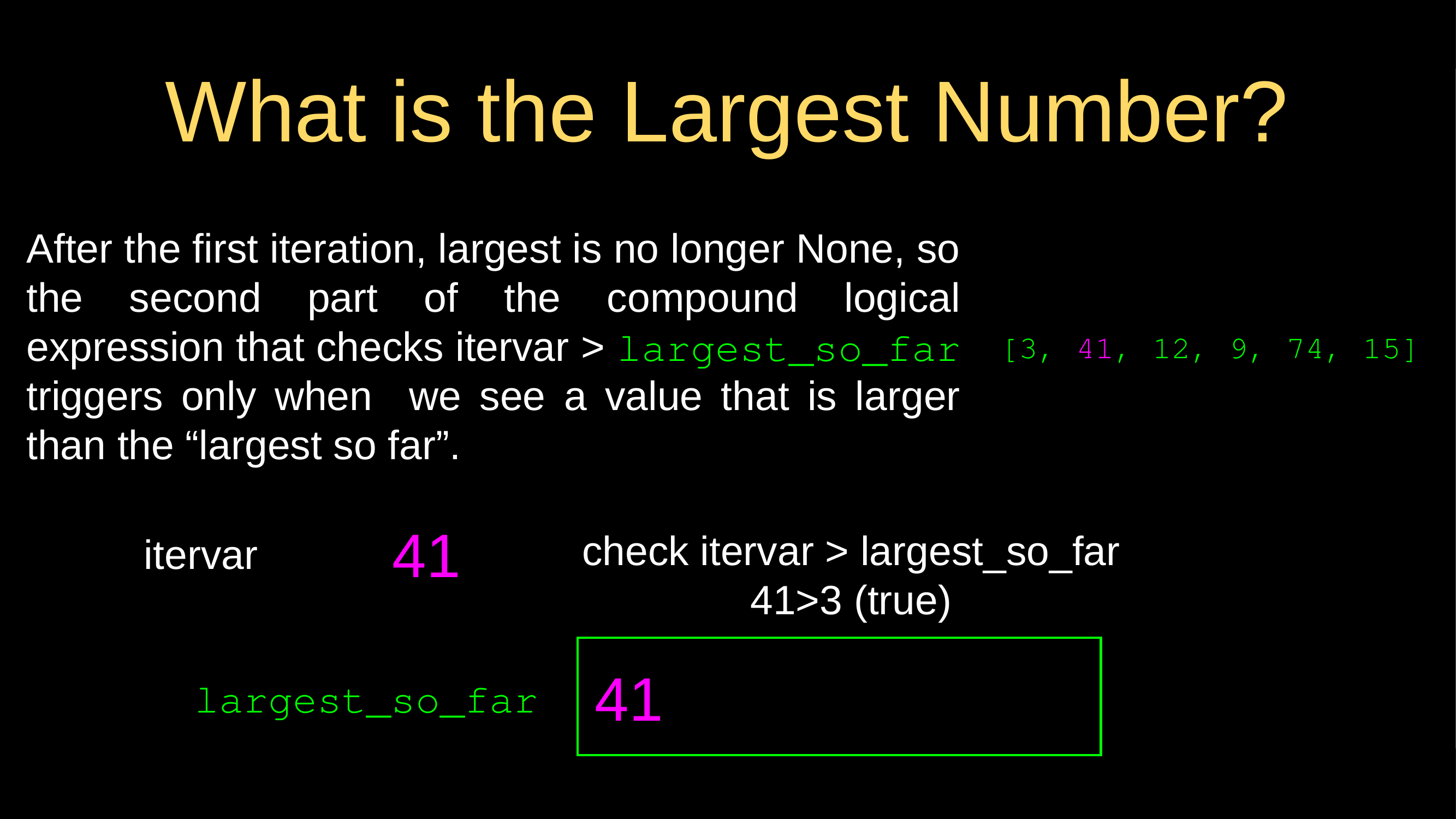

# What is the Largest Number?
After the first iteration, largest is no longer None, so the second part of the compound logical expression that checks itervar > largest_so_far triggers only when  we see a value that is larger than the “largest so far”.
[3, 41, 12, 9, 74, 15]
41
check itervar > largest_so_far  41>3 (true)
itervar

41
largest_so_far